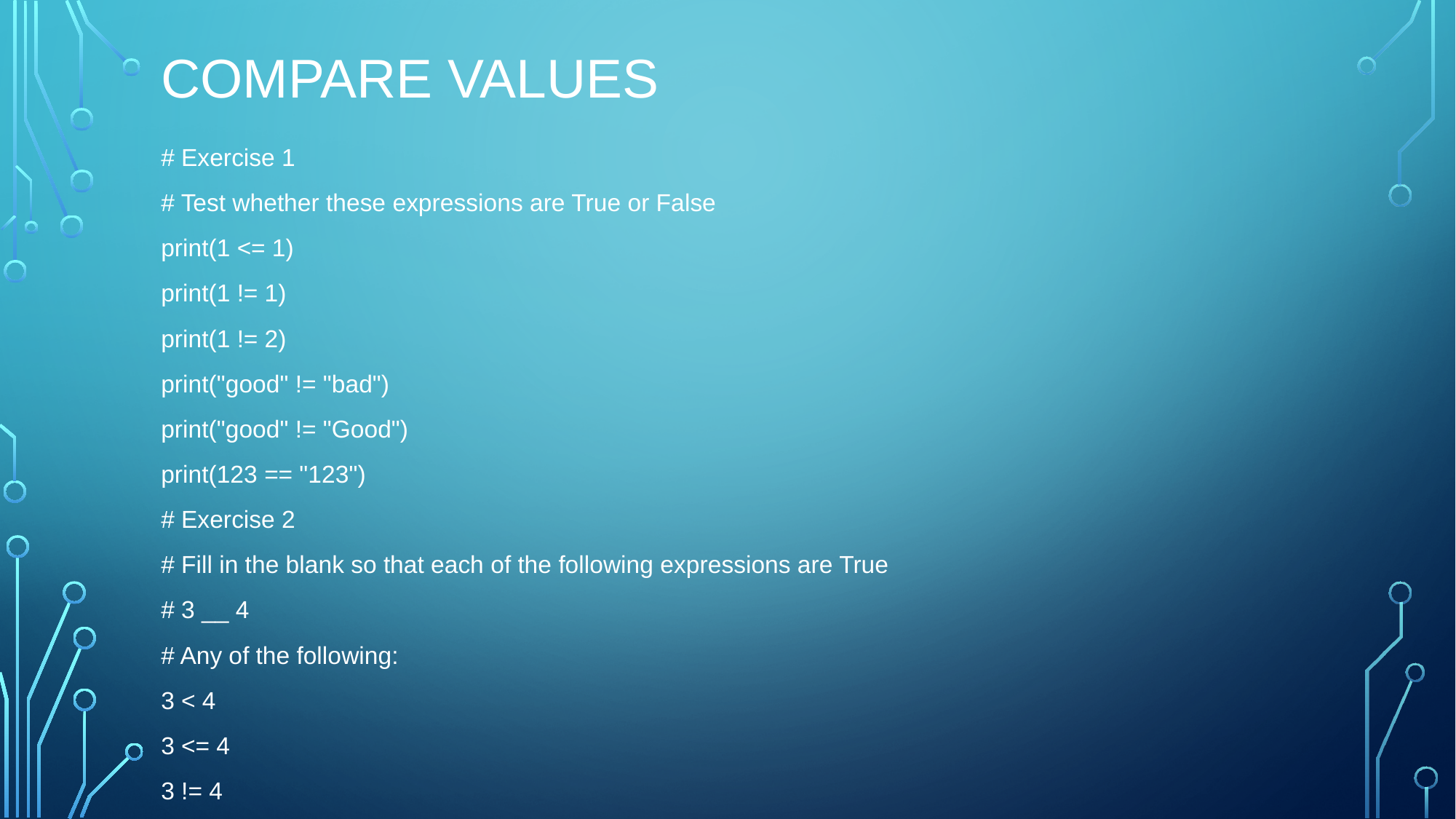

# Compare Values
# Exercise 1
# Test whether these expressions are True or False
print(1 <= 1)
print(1 != 1)
print(1 != 2)
print("good" != "bad")
print("good" != "Good")
print(123 == "123")
# Exercise 2
# Fill in the blank so that each of the following expressions are True
# 3 __ 4
# Any of the following:
3 < 4
3 <= 4
3 != 4